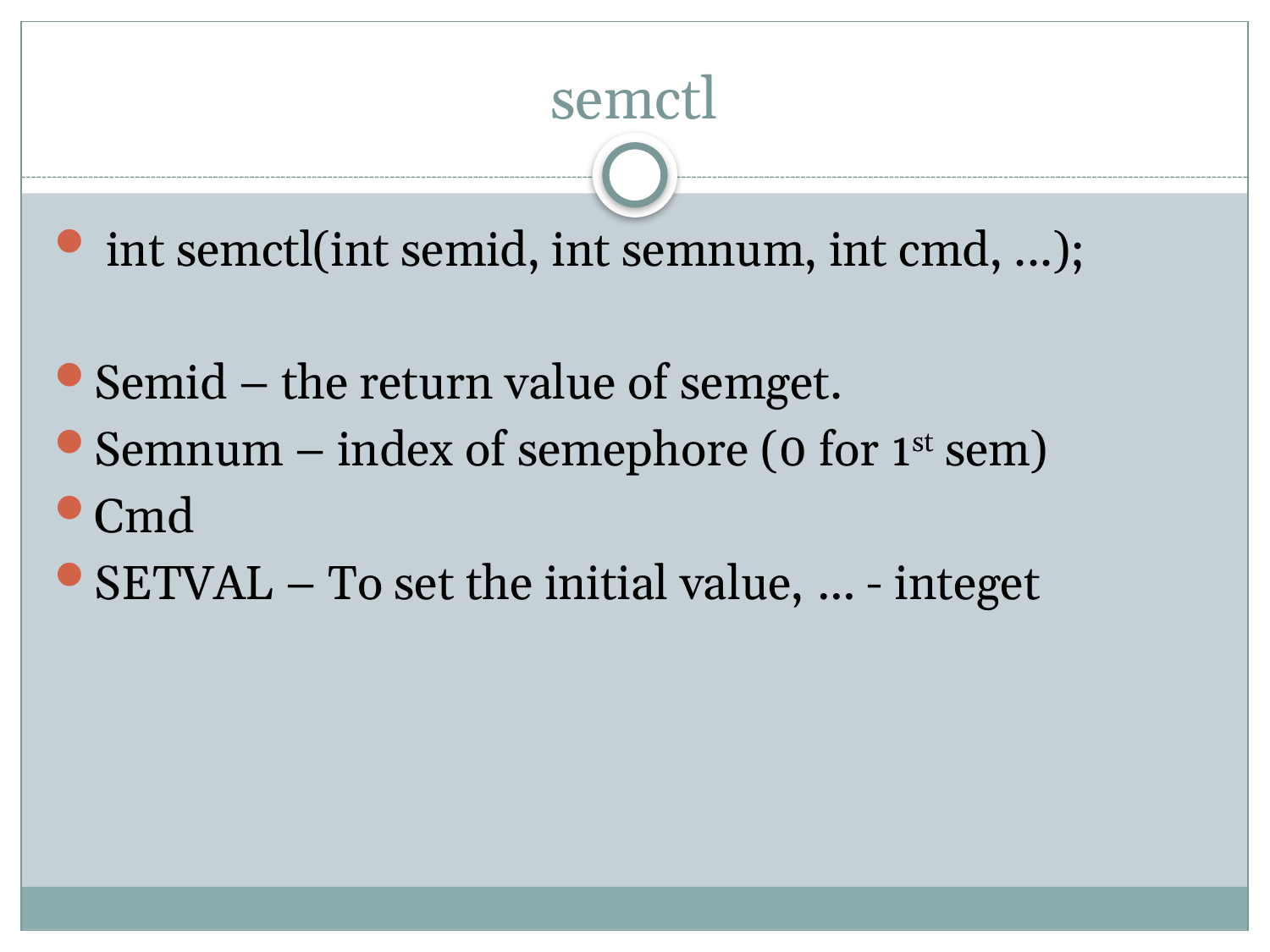

# semctl
 int semctl(int semid, int semnum, int cmd, ...);

Semid – the return value of semget.
Semnum – index of semephore (0 for 1st sem)
Cmd
SETVAL – To set the initial value, … - integet